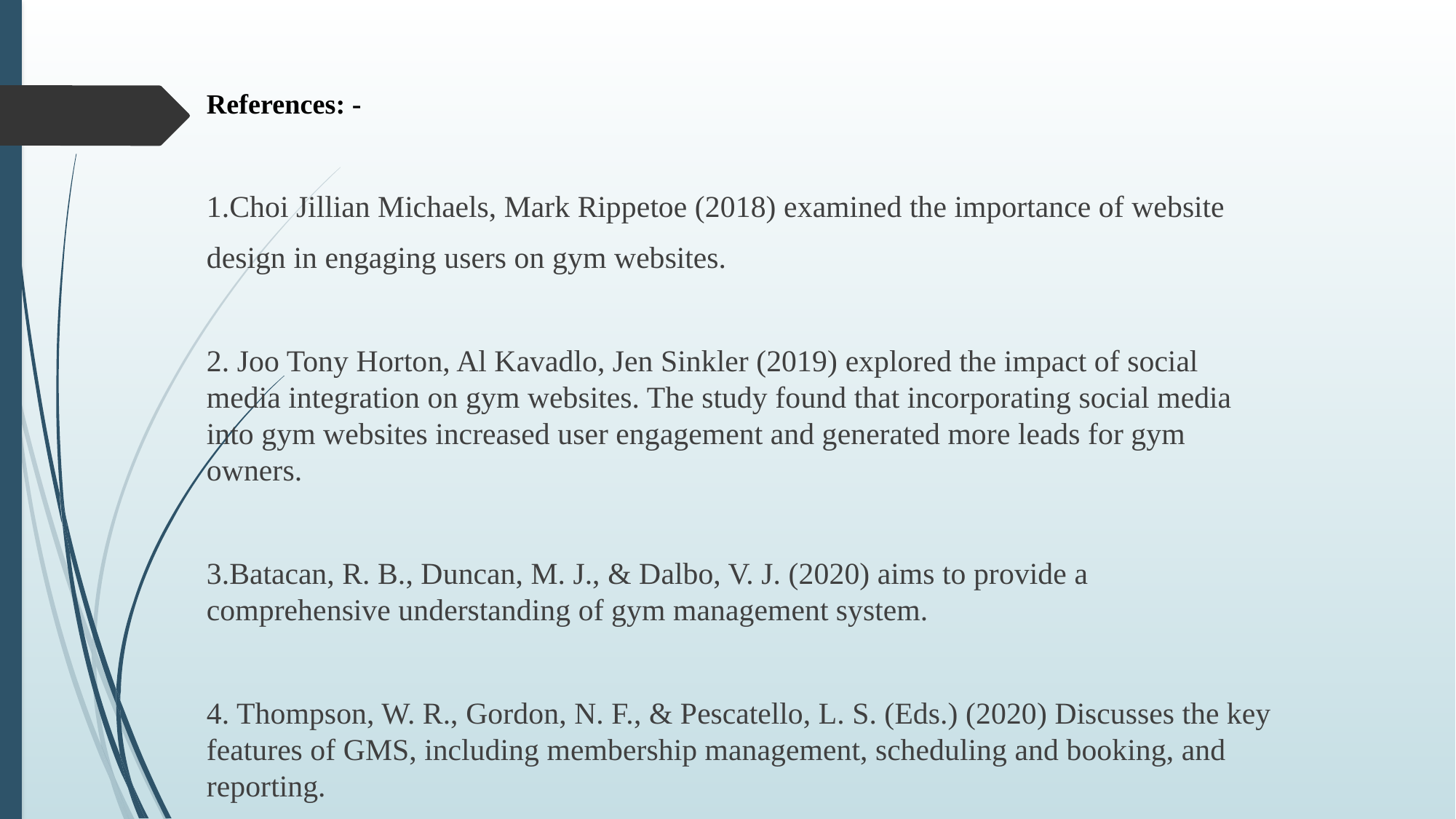

# References: -
1.Choi Jillian Michaels, Mark Rippetoe (2018) examined the importance of website
design in engaging users on gym websites.

2. Joo Tony Horton, Al Kavadlo, Jen Sinkler (2019) explored the impact of social media integration on gym websites. The study found that incorporating social media into gym websites increased user engagement and generated more leads for gym owners.

3.Batacan, R. B., Duncan, M. J., & Dalbo, V. J. (2020) aims to provide a comprehensive understanding of gym management system.

4. Thompson, W. R., Gordon, N. F., & Pescatello, L. S. (Eds.) (2020) Discusses the key features of GMS, including membership management, scheduling and booking, and reporting.